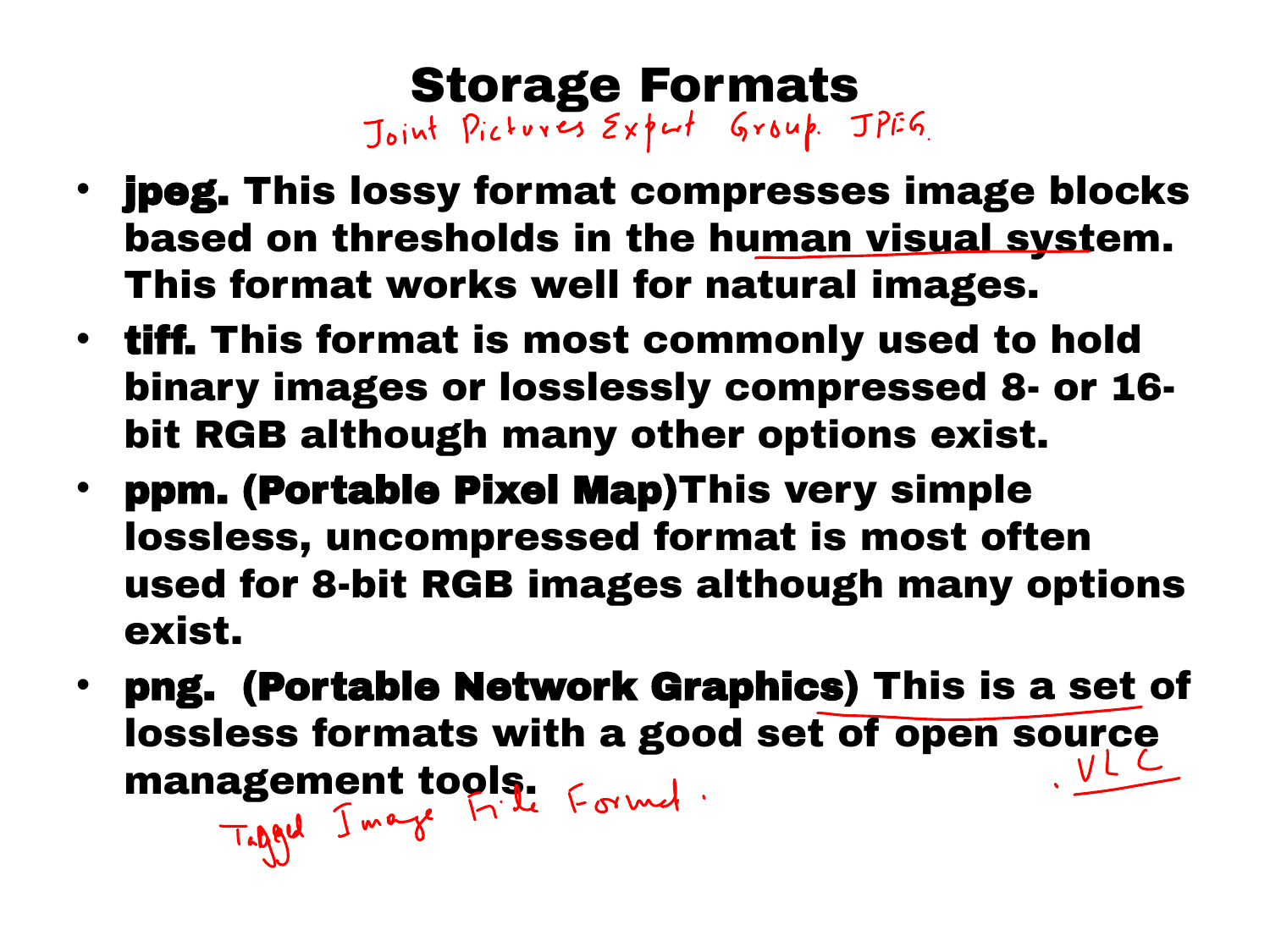

# Storage Formats
jpeg. This lossy format compresses image blocks based on thresholds in the human visual system. This format works well for natural images.
tiff. This format is most commonly used to hold binary images or losslessly compressed 8- or 16-bit RGB although many other options exist.
ppm. (Portable Pixel Map)This very simple lossless, uncompressed format is most often used for 8-bit RGB images although many options exist.
png.  (Portable Network Graphics) This is a set of lossless formats with a good set of open source management tools.